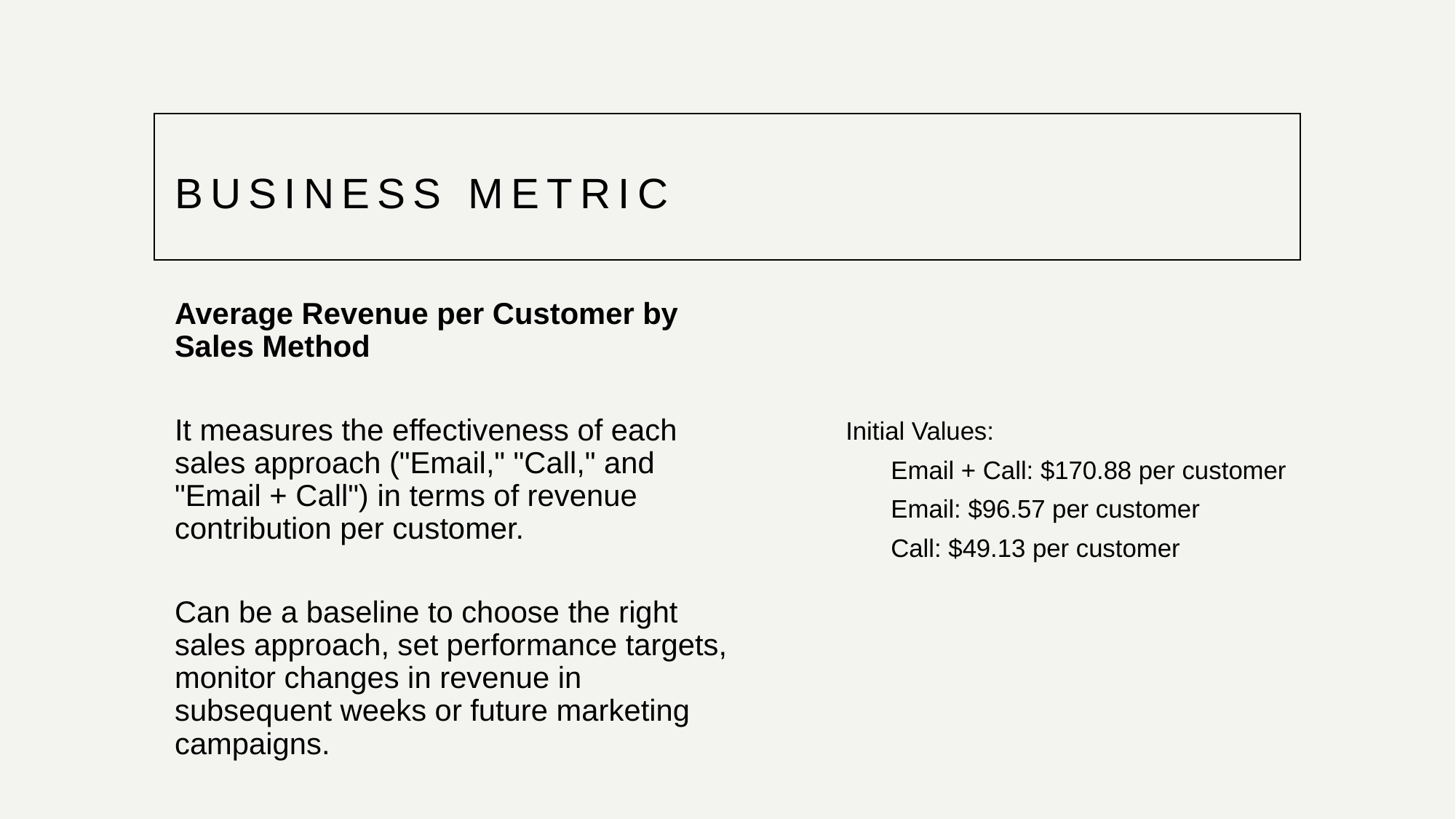

# Business Metric
Average Revenue per Customer by Sales Method

It measures the effectiveness of each sales approach ("Email," "Call," and "Email + Call") in terms of revenue contribution per customer.

Can be a baseline to choose the right sales approach, set performance targets, monitor changes in revenue in subsequent weeks or future marketing campaigns.
Initial Values:
Email + Call: $170.88 per customer
Email: $96.57 per customer
Call: $49.13 per customer